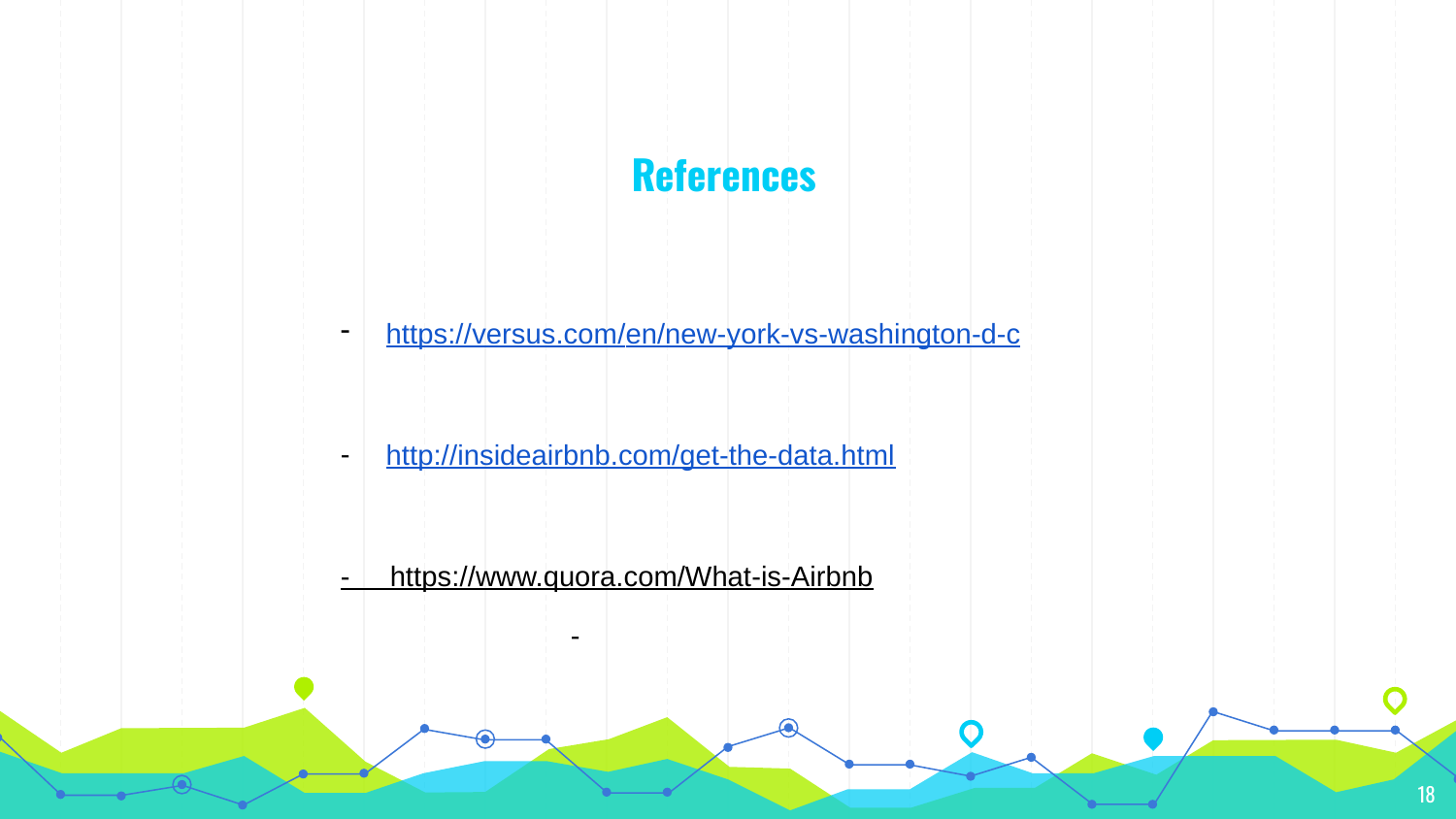

# References
https://versus.com/en/new-york-vs-washington-d-c

http://insideairbnb.com/get-the-data.html

-     https://www.quora.com/What-is-Airbnb
-
18